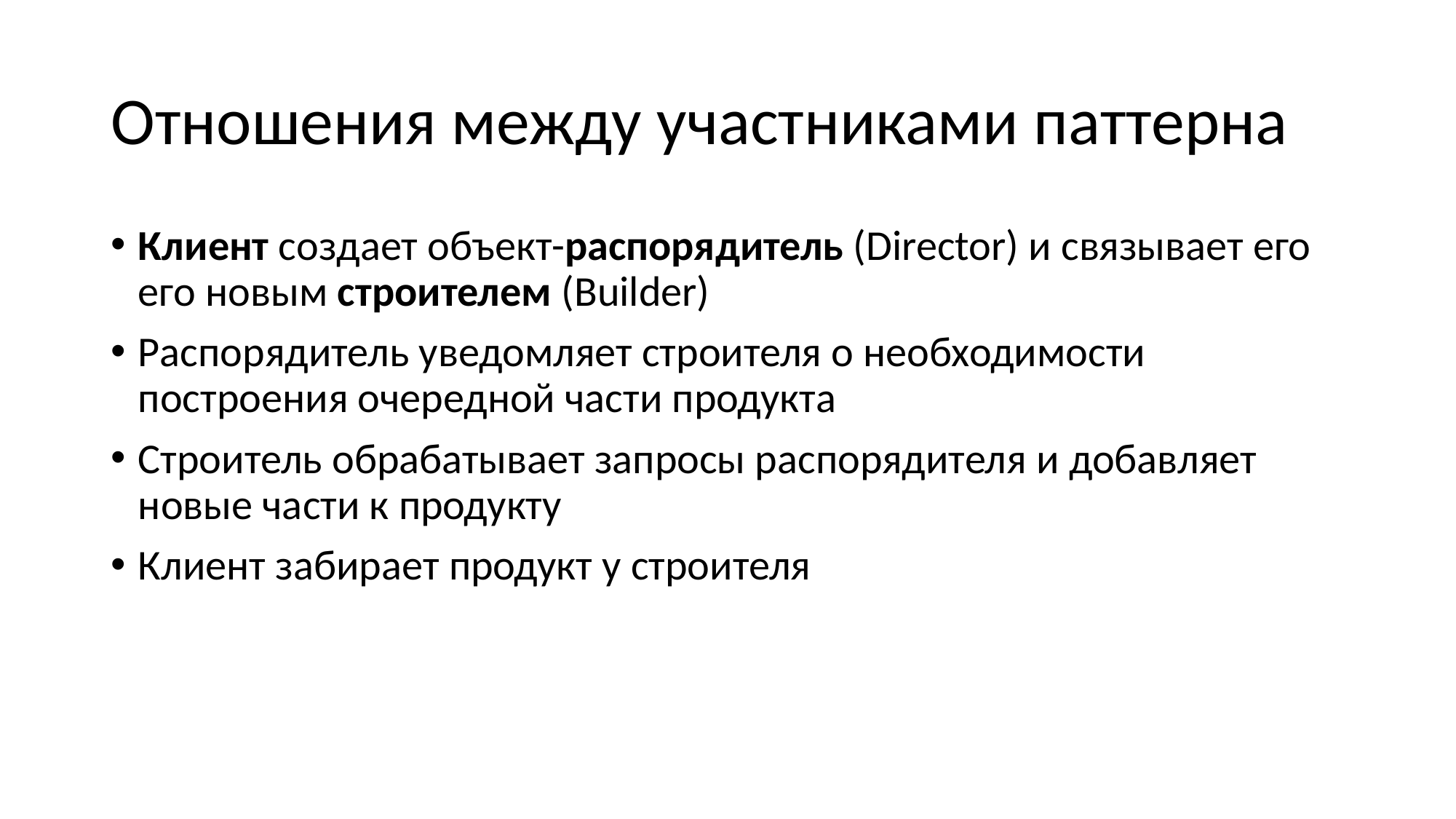

# Отношения между участниками паттерна
Клиент создает объект-распорядитель (Director) и связывает его его новым строителем (Builder)
Распорядитель уведомляет строителя о необходимости построения очередной части продукта
Строитель обрабатывает запросы распорядителя и добавляет новые части к продукту
Клиент забирает продукт у строителя